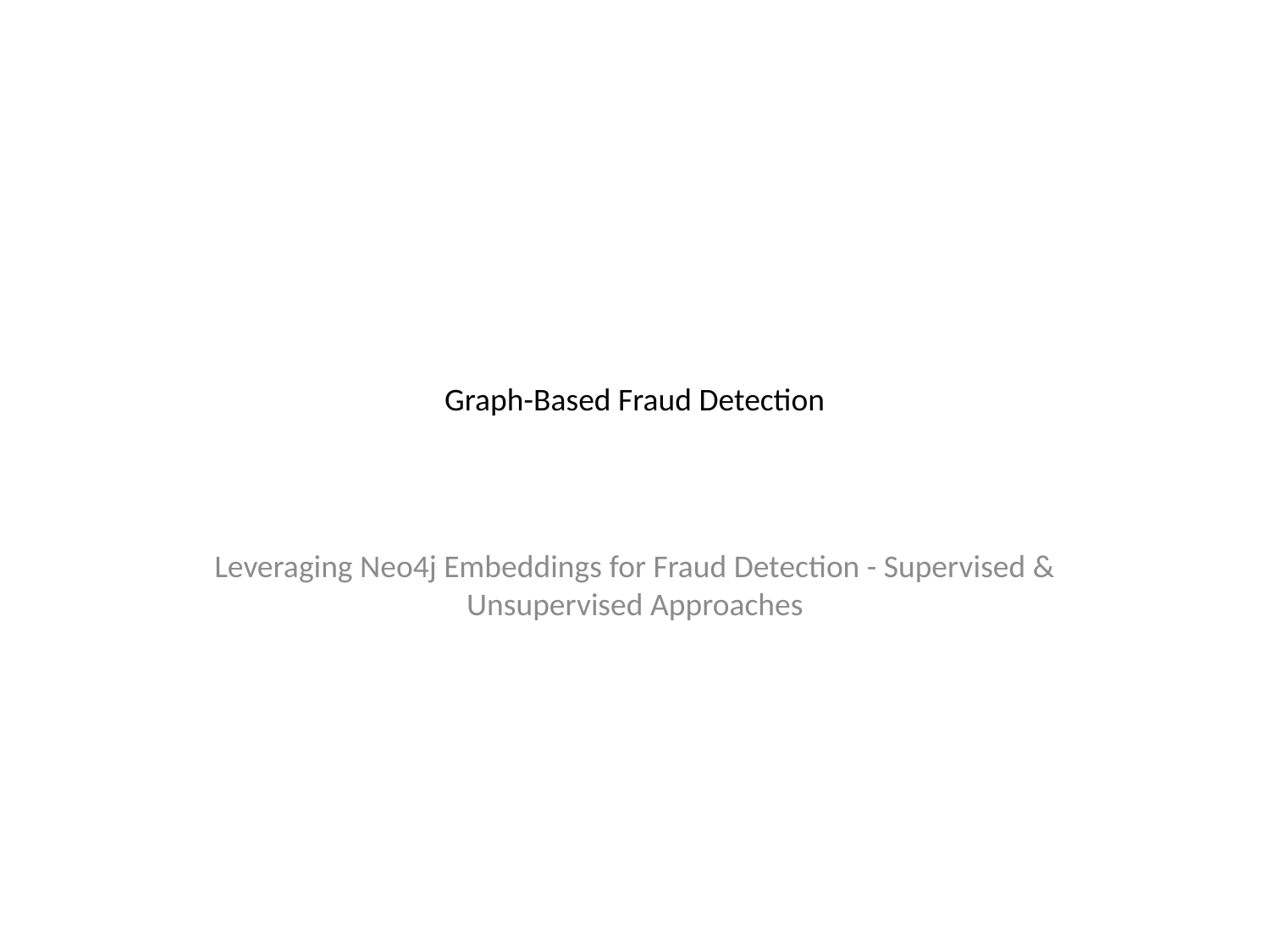

# Graph-Based Fraud Detection
Leveraging Neo4j Embeddings for Fraud Detection - Supervised & Unsupervised Approaches